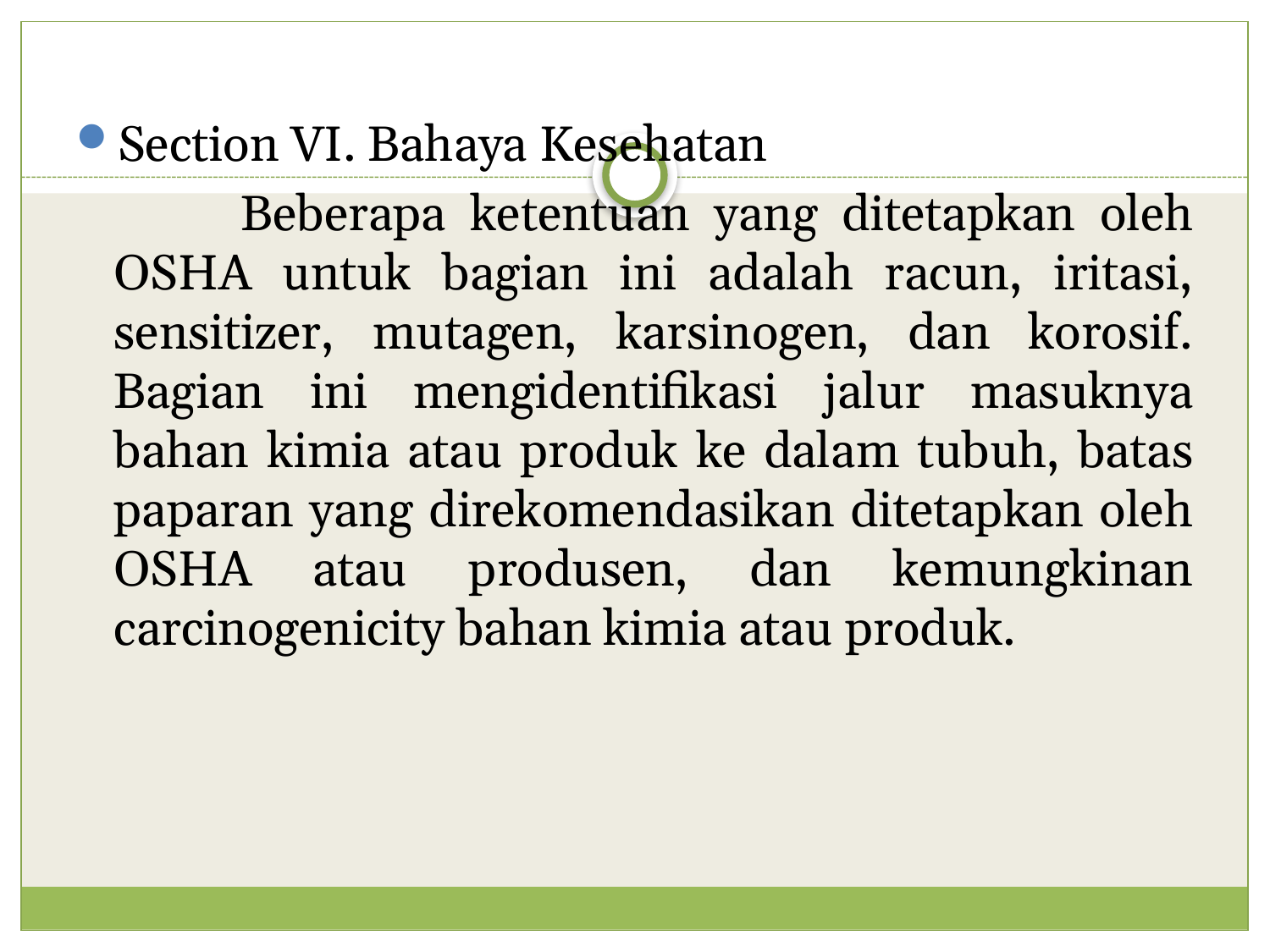

Section VI. Bahaya Kesehatan
		Beberapa ketentuan yang ditetapkan oleh OSHA untuk bagian ini adalah racun, iritasi, sensitizer, mutagen, karsinogen, dan korosif. Bagian ini mengidentifikasi jalur masuknya bahan kimia atau produk ke dalam tubuh, batas paparan yang direkomendasikan ditetapkan oleh OSHA atau produsen, dan kemungkinan carcinogenicity bahan kimia atau produk.